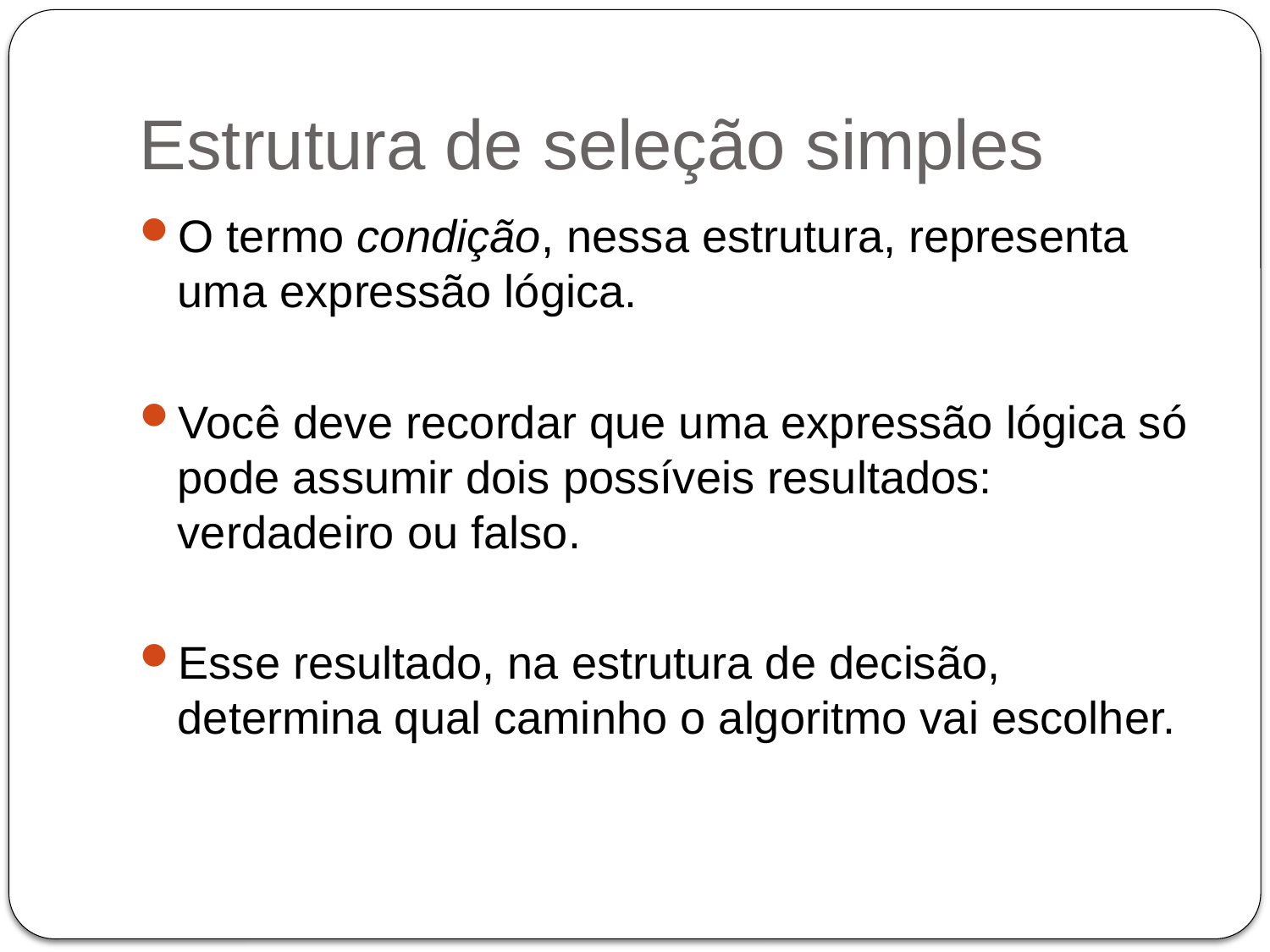

# Estrutura de seleção simples
O termo condição, nessa estrutura, representa uma expressão lógica.

Você deve recordar que uma expressão lógica só pode assumir dois possíveis resultados: verdadeiro ou falso.

Esse resultado, na estrutura de decisão, determina qual caminho o algoritmo vai escolher.